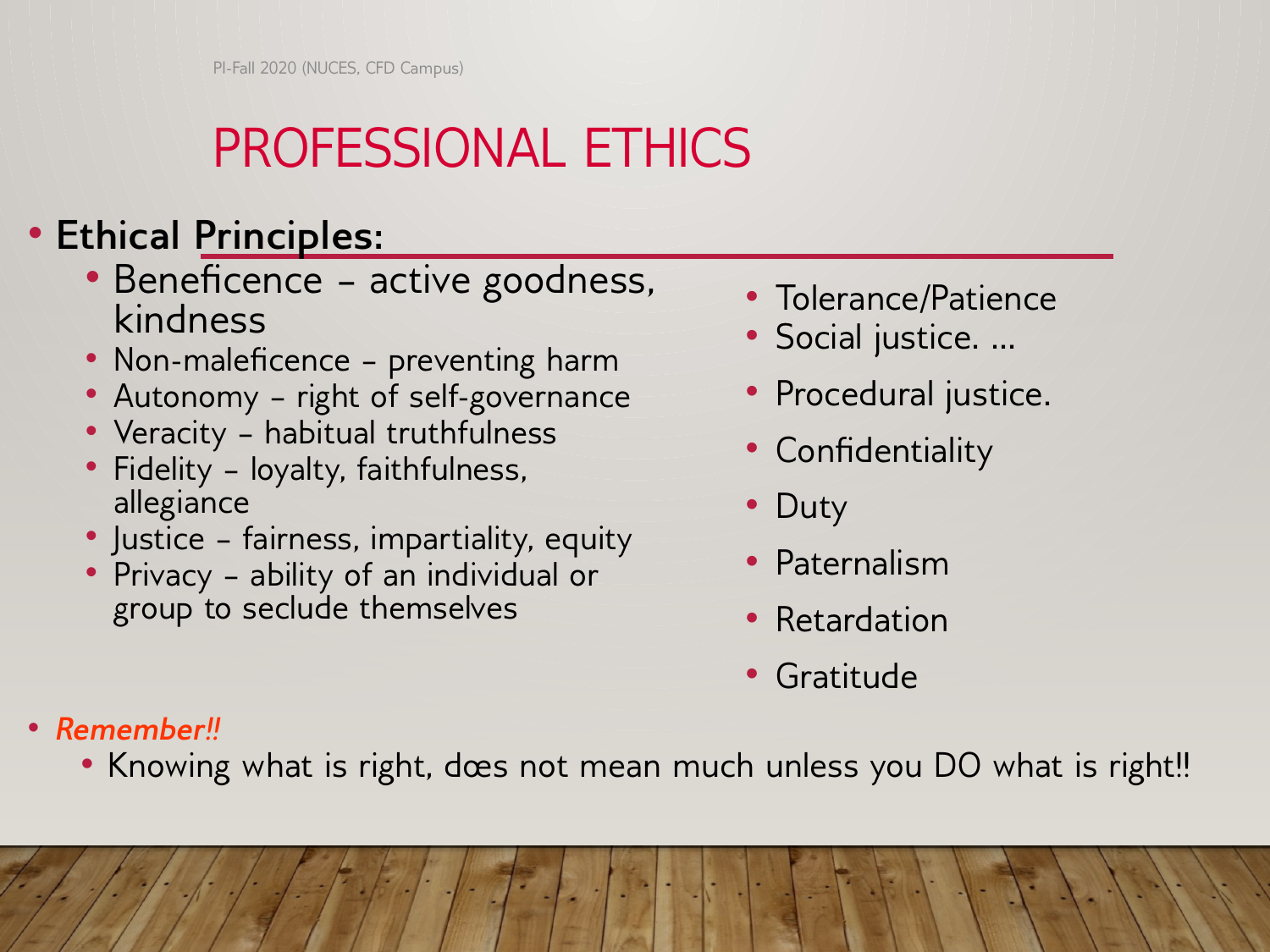

PI-Fall 2020 (NUCES, CFD Campus)
# Professional Ethics

Ethical Principles:
Beneficence – active goodness, kindness
Non-maleficence – preventing harm
Autonomy – right of self-governance
Veracity – habitual truthfulness
Fidelity – loyalty, faithfulness, allegiance
Justice – fairness, impartiality, equity
Privacy – ability of an individual or group to seclude themselves

Tolerance/Patience
Social justice. ...
Procedural justice.
Confidentiality
Duty
Paternalism
Retardation
Gratitude

Remember!!
Knowing what is right, does not mean much unless you DO what is right!!